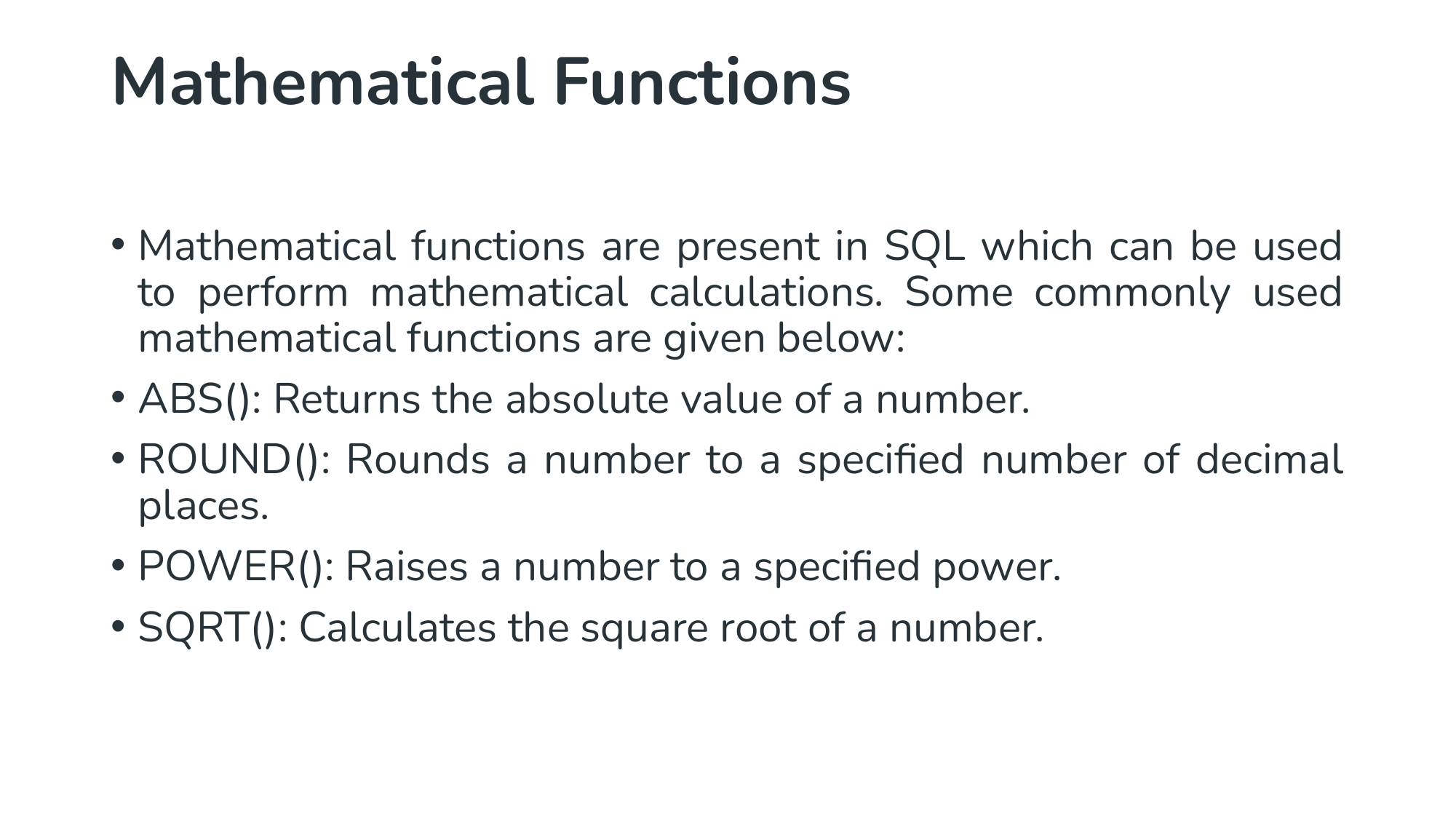

# Mathematical Functions
Mathematical functions are present in SQL which can be used to perform mathematical calculations. Some commonly used mathematical functions are given below:
ABS(): Returns the absolute value of a number.
ROUND(): Rounds a number to a specified number of decimal places.
POWER(): Raises a number to a specified power.
SQRT(): Calculates the square root of a number.